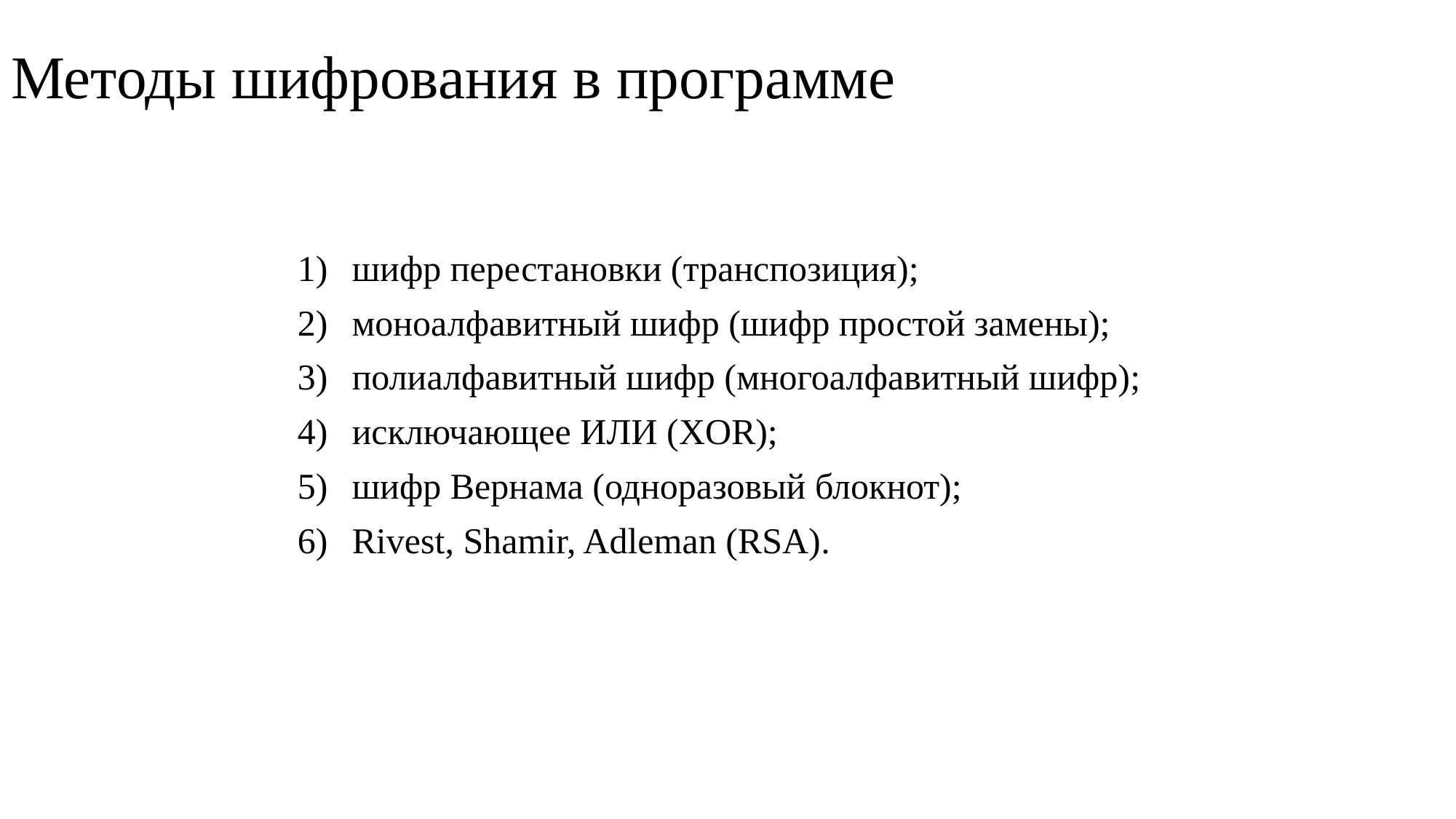

# Методы шифрования в программе
шифр перестановки (транспозиция);
моноалфавитный шифр (шифр простой замены);
полиалфавитный шифр (многоалфавитный шифр);
исключающее ИЛИ (XOR);
шифр Вернама (одноразовый блокнот);
Rivest, Shamir, Adleman (RSA).